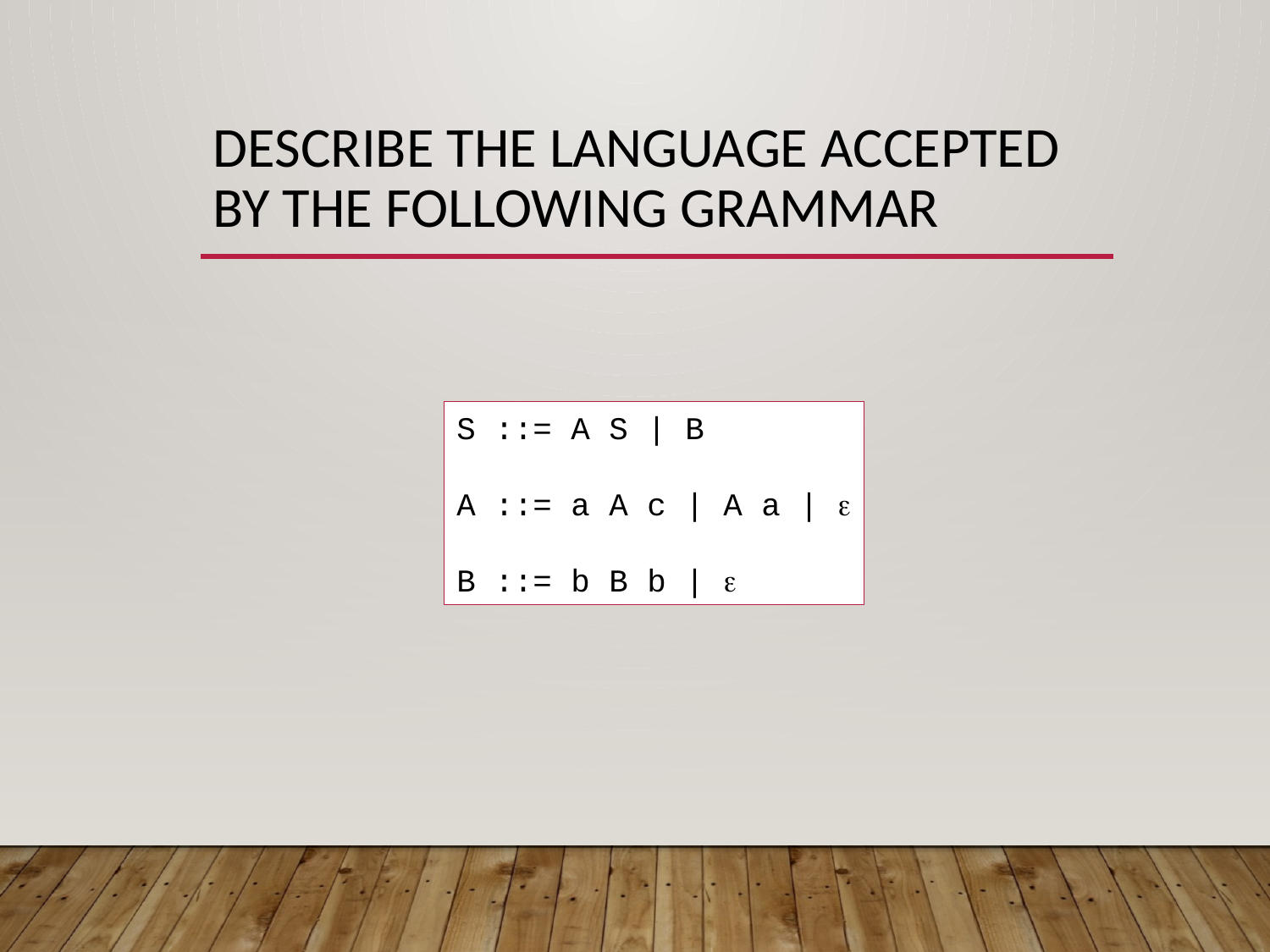

# Describe the Language accepted by the following grammar
S ::= A S | B

A ::= a A c | A a | ε

B ::= b B b | ε